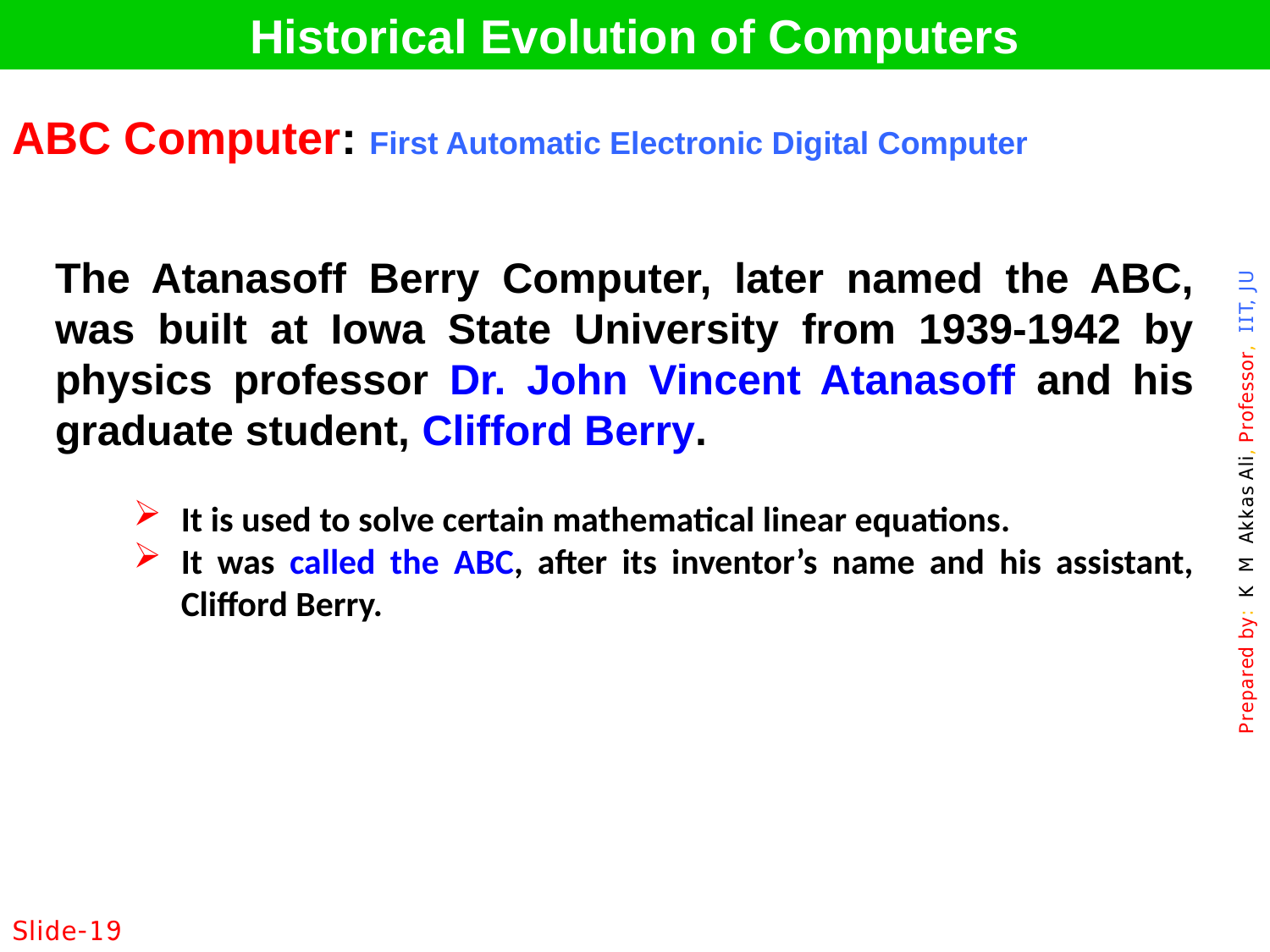

Historical Evolution of Computers
| ABC Computer: First Automatic Electronic Digital Computer |
| --- |
The Atanasoff Berry Computer, later named the ABC, was built at Iowa State University from 1939-1942 by physics professor Dr. John Vincent Atanasoff and his graduate student, Clifford Berry.

It is used to solve certain mathematical linear equations.
It was called the ABC, after its inventor’s name and his assistant, Clifford Berry.

Slide-19